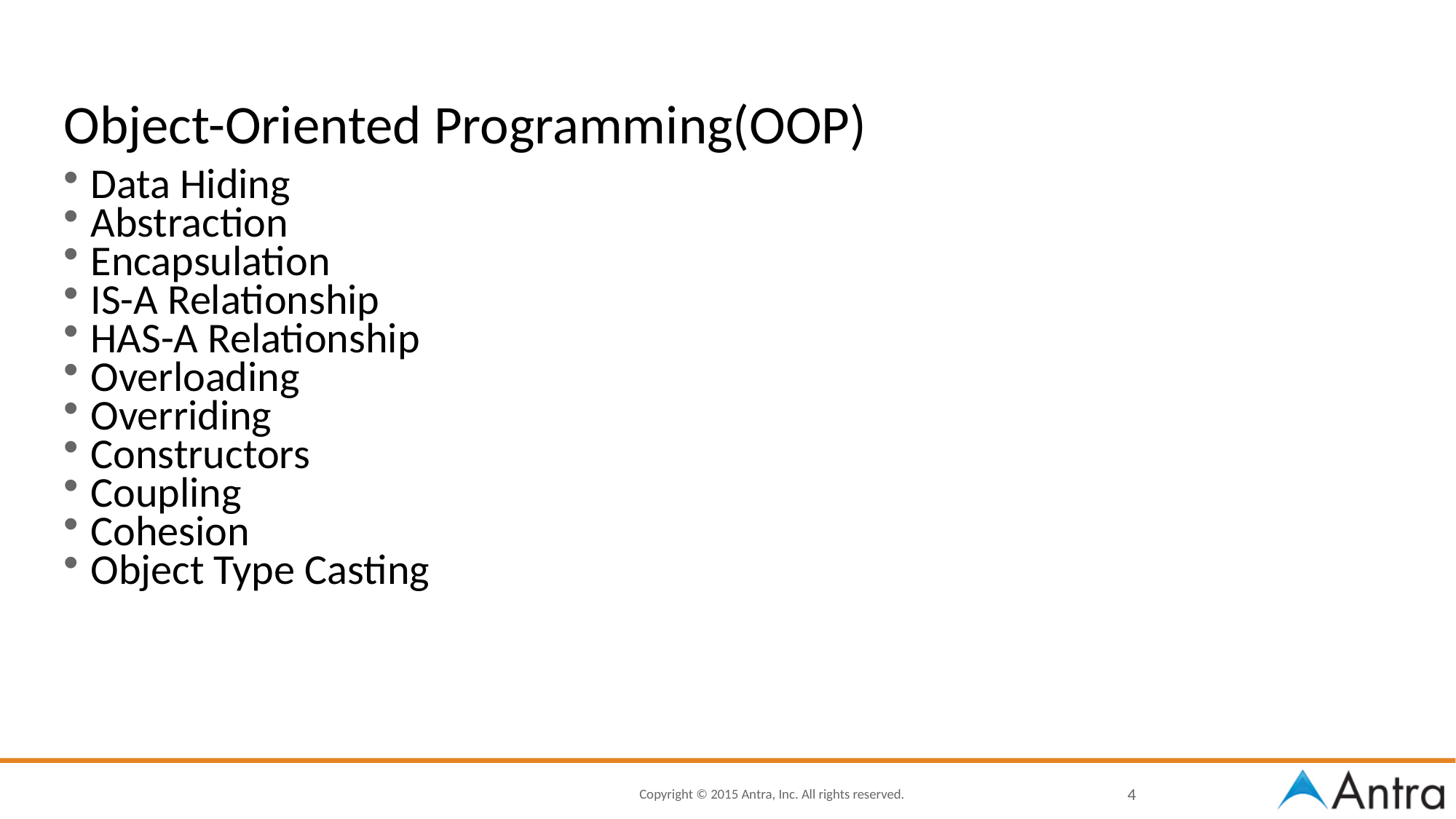

# Object-Oriented Programming(OOP)
Data Hiding
Abstraction
Encapsulation
IS-A Relationship
HAS-A Relationship
Overloading
Overriding
Constructors
Coupling
Cohesion
Object Type Casting
4